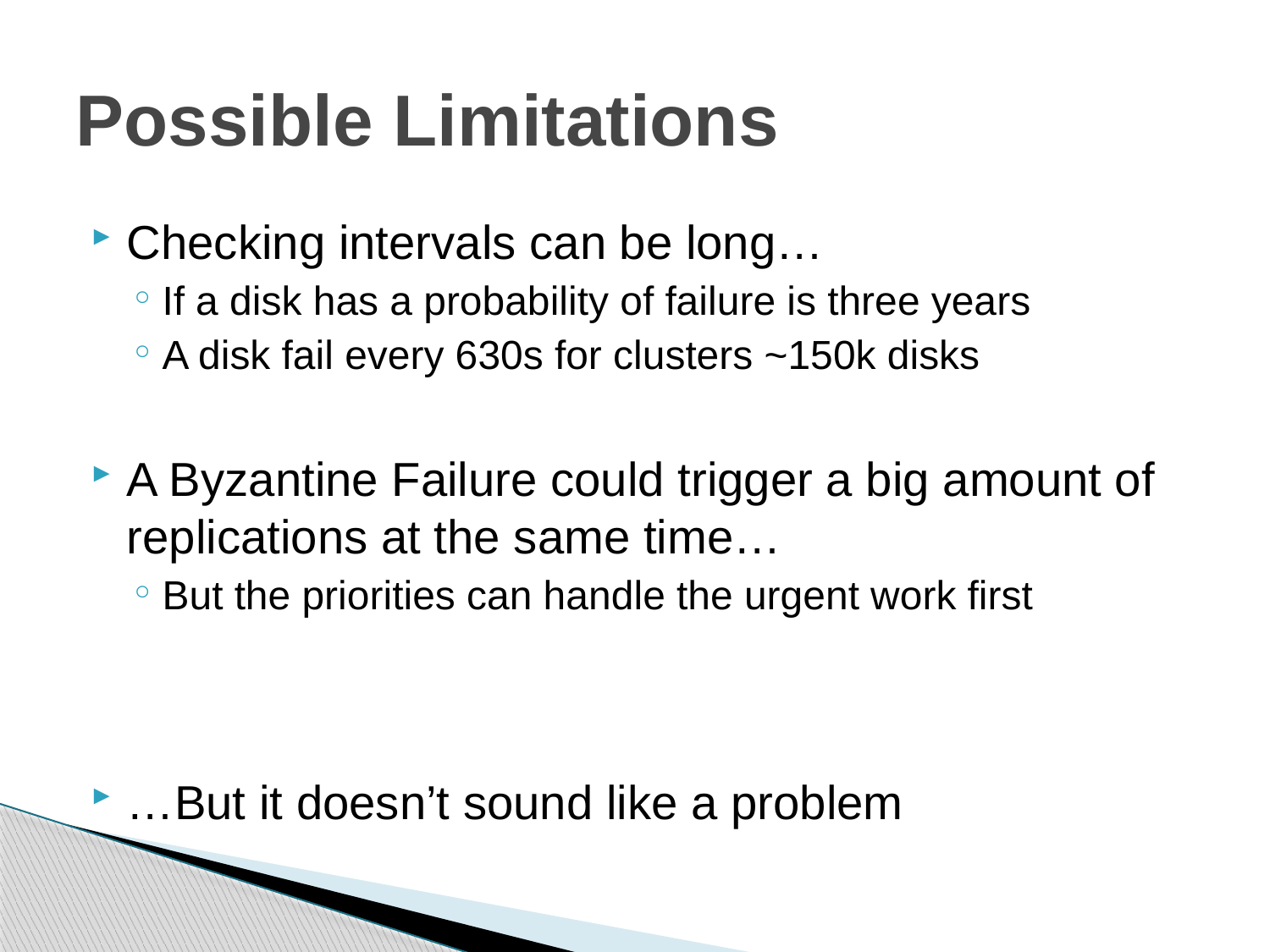

# Possible Limitations
Checking intervals can be long…
If a disk has a probability of failure is three years
A disk fail every 630s for clusters ~150k disks

A Byzantine Failure could trigger a big amount of replications at the same time…
But the priorities can handle the urgent work first

…But it doesn’t sound like a problem